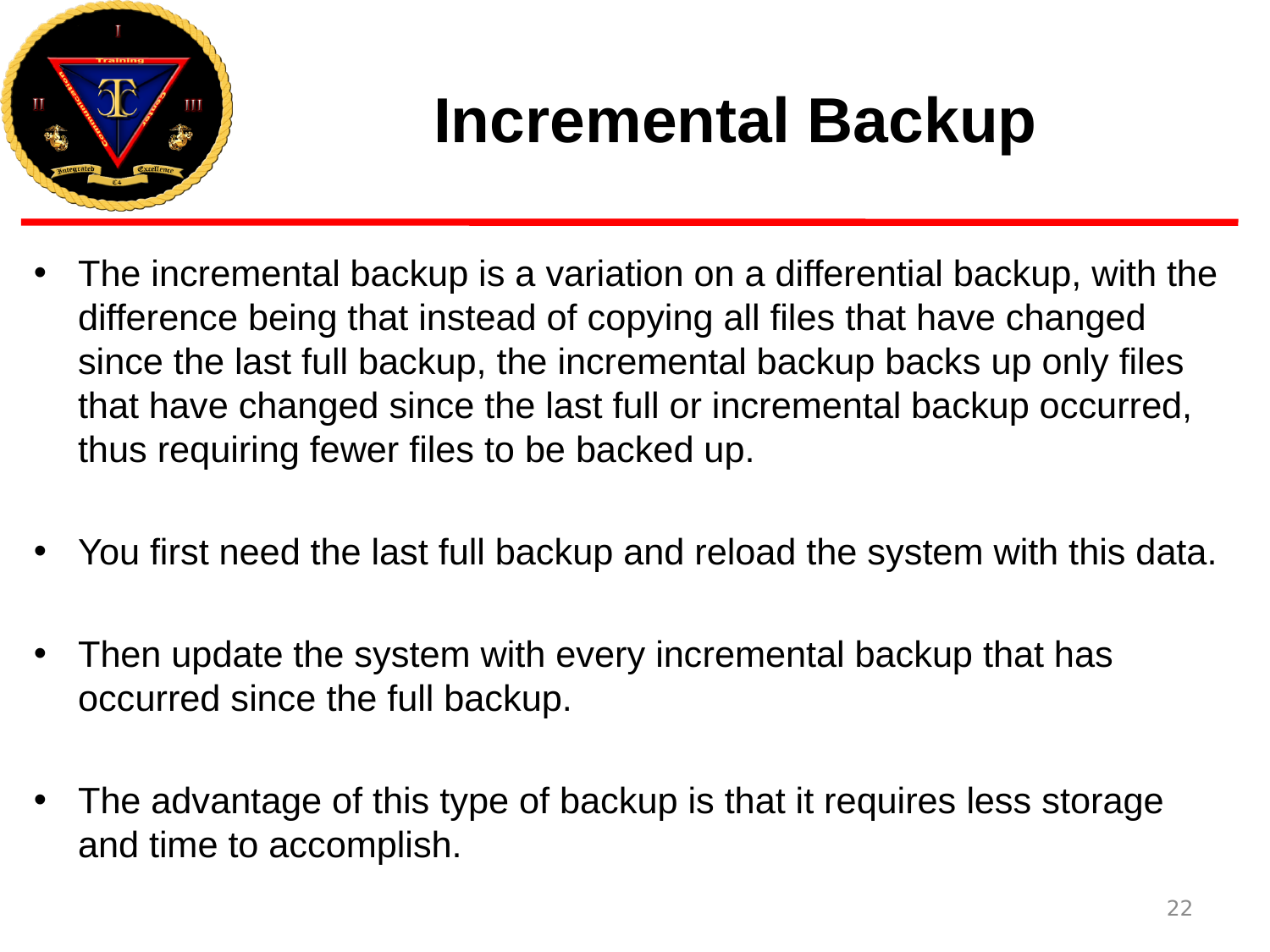

# Incremental Backup
The incremental backup is a variation on a differential backup, with the difference being that instead of copying all files that have changed since the last full backup, the incremental backup backs up only files that have changed since the last full or incremental backup occurred, thus requiring fewer files to be backed up.

You first need the last full backup and reload the system with this data.

Then update the system with every incremental backup that has occurred since the full backup.

The advantage of this type of backup is that it requires less storage and time to accomplish.
22